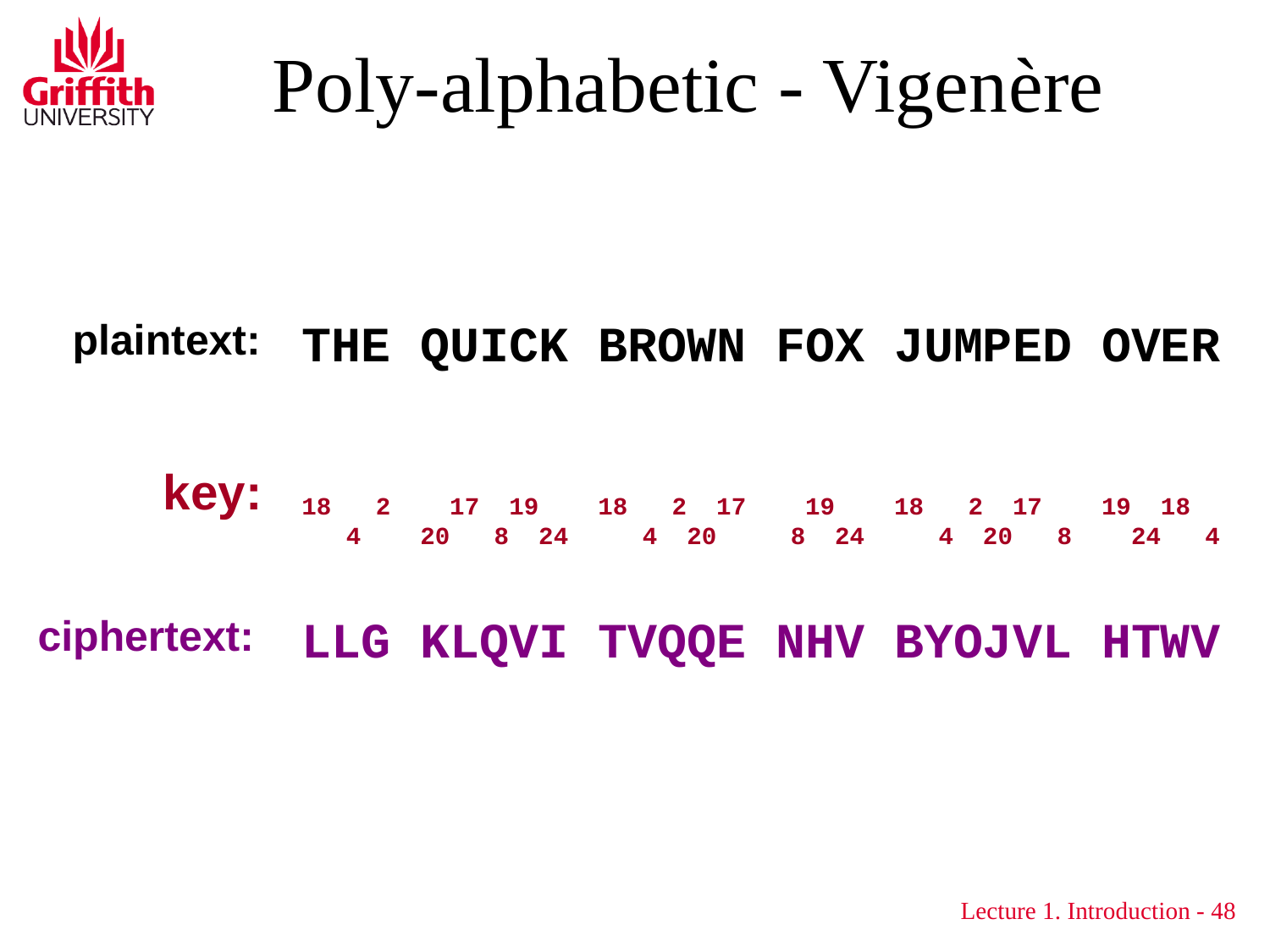

# Poly-alphabetic - Vigenère
plaintext:
key:
ciphertext:
THE QUICK BROWN FOX JUMPED OVER
18   2    17  19    18   2  17    19    18   2  17    19  18
   4    20   8  24     4  20     8  24     4  20   8    24   4
LLG KLQVI TVQQE NHV BYOJVL HTWV
Lecture 1. Introduction - 48